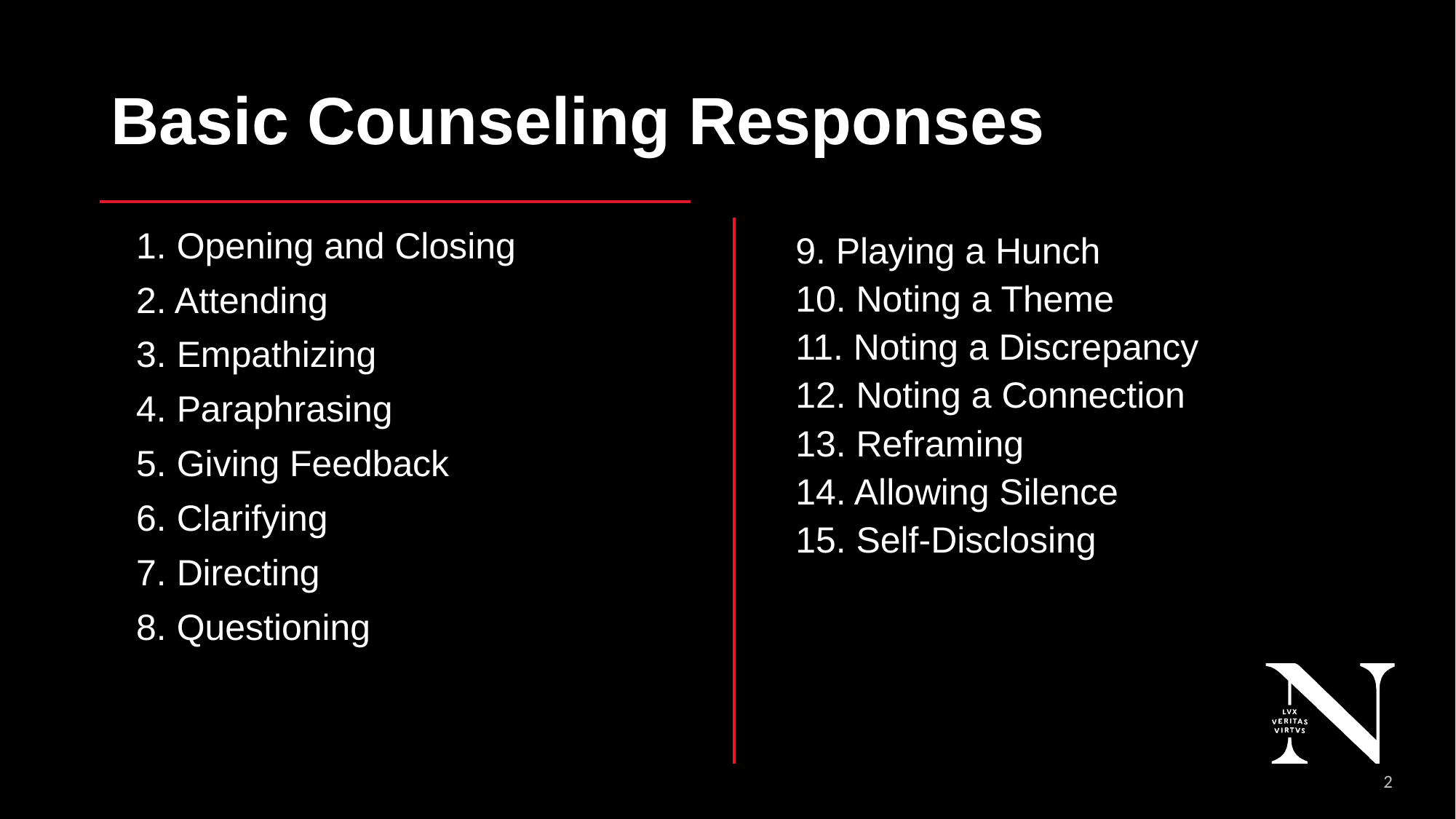

# Basic Counseling Responses
1. Opening and Closing
2. Attending
3. Empathizing
4. Paraphrasing
5. Giving Feedback
6. Clarifying
7. Directing
8. Questioning
9. Playing a Hunch
10. Noting a Theme
11. Noting a Discrepancy
12. Noting a Connection
13. Reframing
14. Allowing Silence
15. Self-Disclosing
2